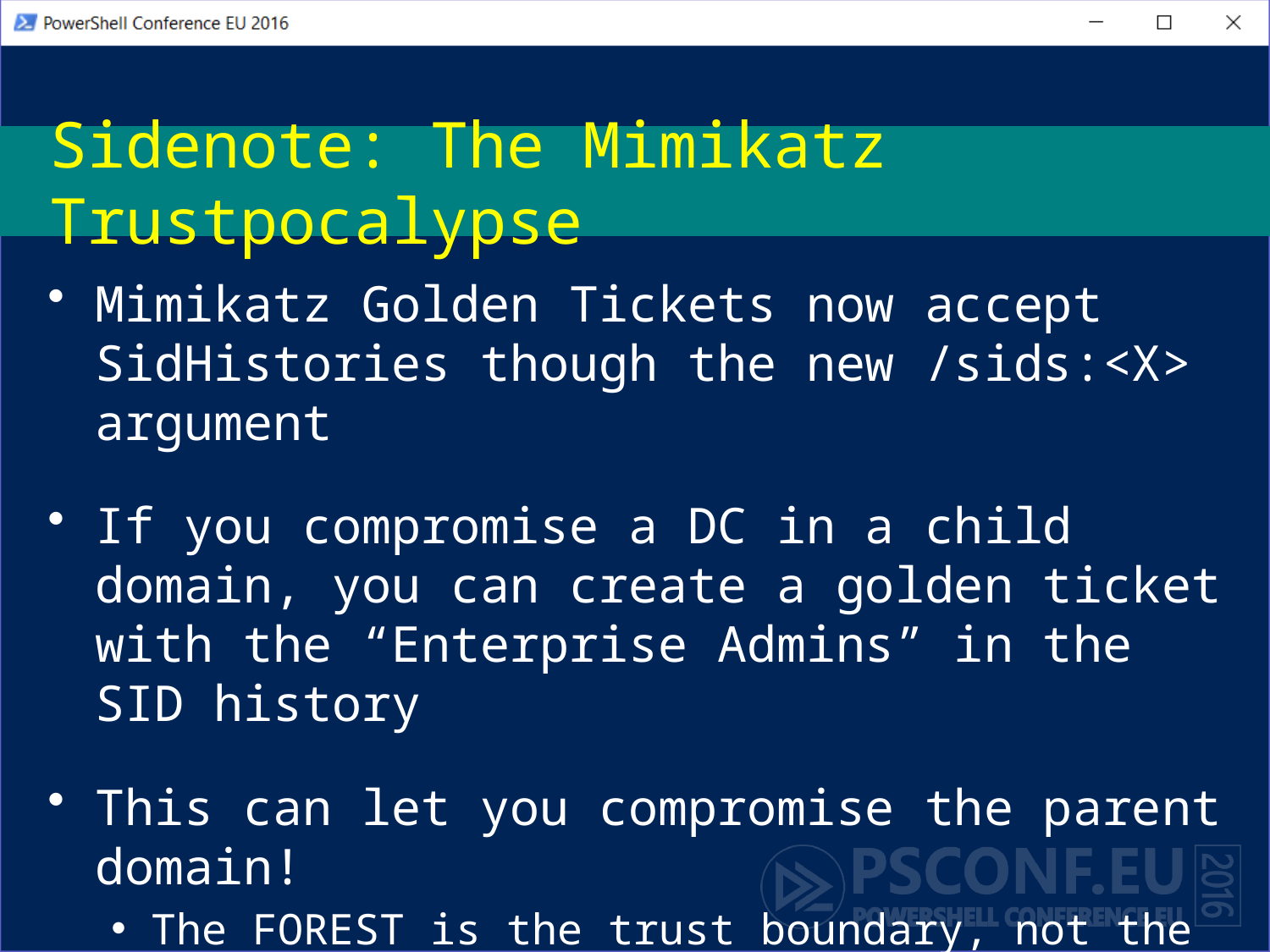

# Sidenote: The Mimikatz Trustpocalypse
Mimikatz Golden Tickets now accept SidHistories though the new /sids:<X> argument

If you compromise a DC in a child domain, you can create a golden ticket with the “Enterprise Admins” in the SID history

This can let you compromise the parent domain!
The FOREST is the trust boundary, not the domain!